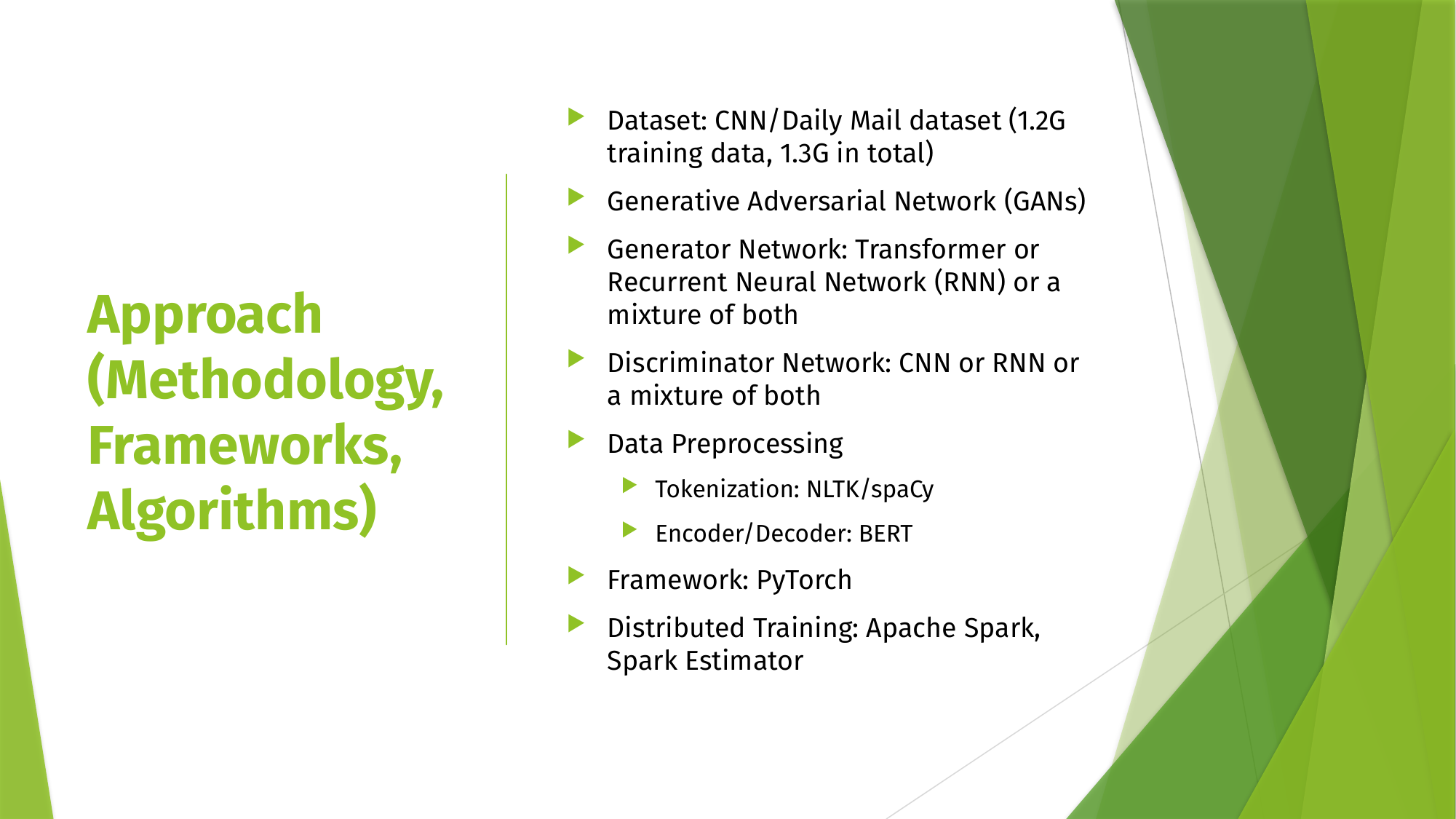

# Approach (Methodology, Frameworks, Algorithms)
Dataset: CNN/Daily Mail dataset (1.2G training data, 1.3G in total)
Generative Adversarial Network (GANs)
Generator Network: Transformer or Recurrent Neural Network (RNN) or a mixture of both
Discriminator Network: CNN or RNN or a mixture of both
Data Preprocessing
Tokenization: NLTK/spaCy
Encoder/Decoder: BERT
Framework: PyTorch
Distributed Training: Apache Spark, Spark Estimator